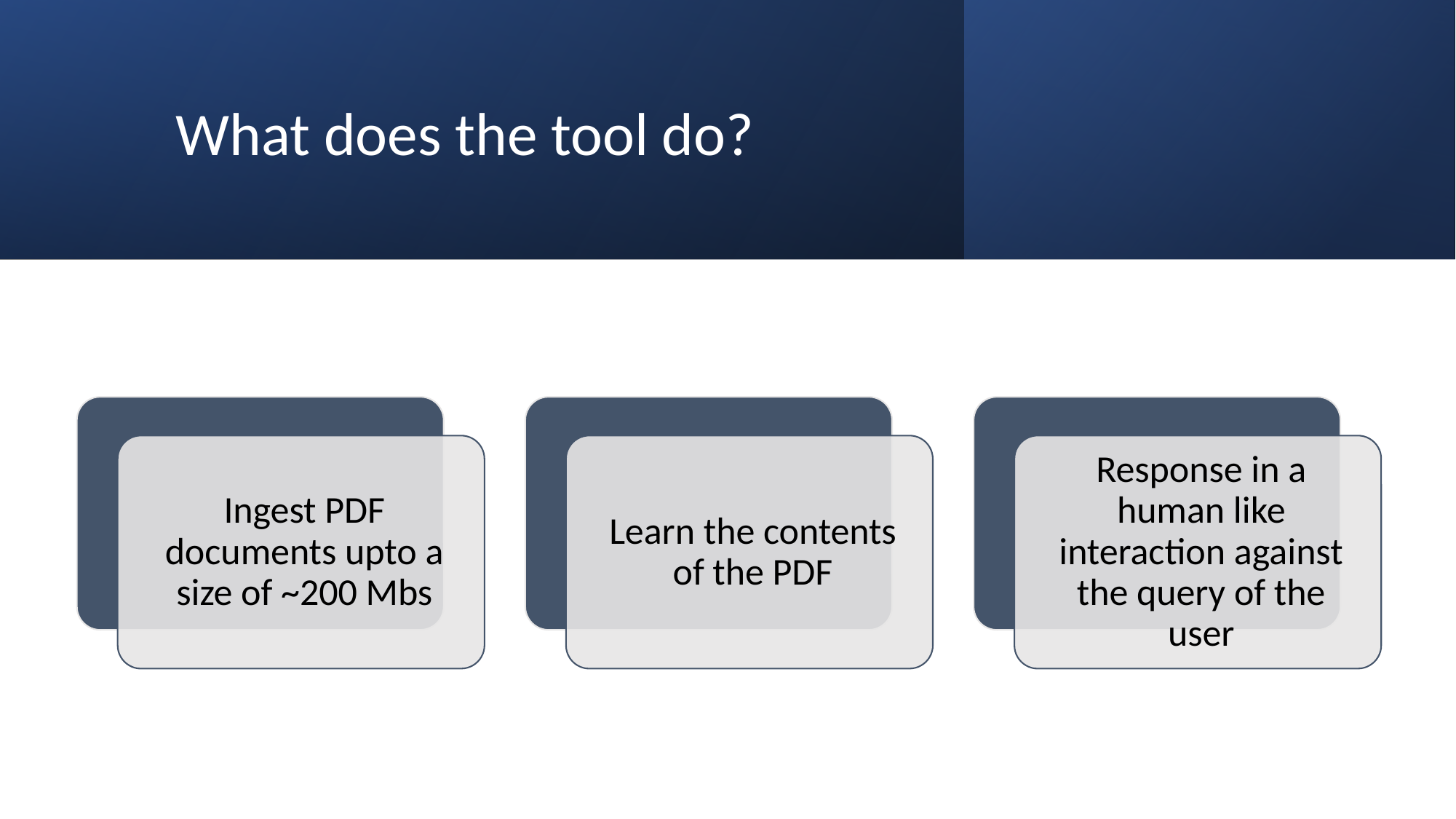

# What does the tool do?
Ingest PDF documents upto a size of ~200 Mbs
Learn the contents of the PDF
Response in a human like interaction against the query of the user